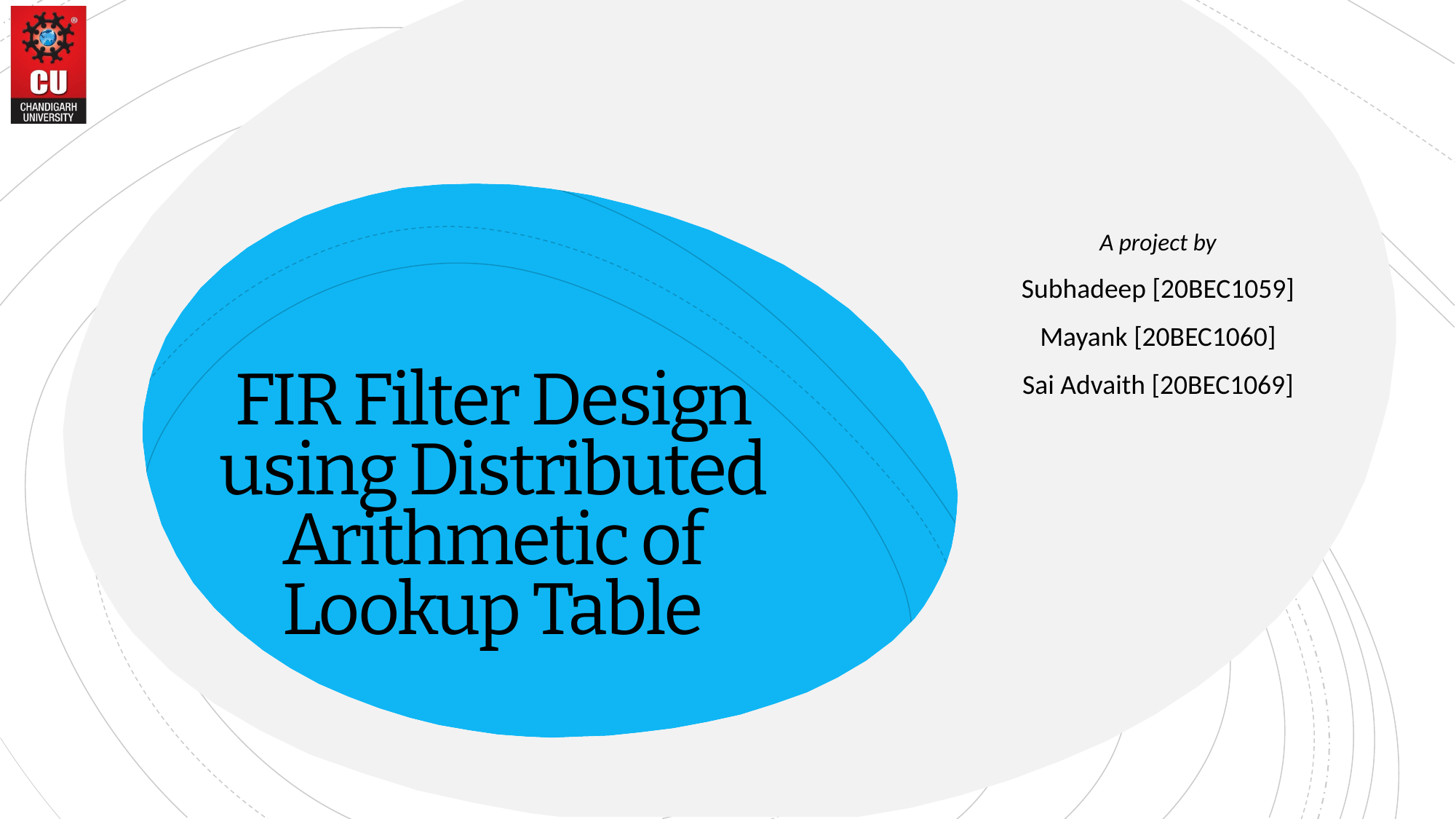

A project by
Subhadeep [20BEC1059]
Mayank [20BEC1060]
Sai Advaith [20BEC1069]
# FIR Filter Design using Distributed Arithmetic of Lookup Table